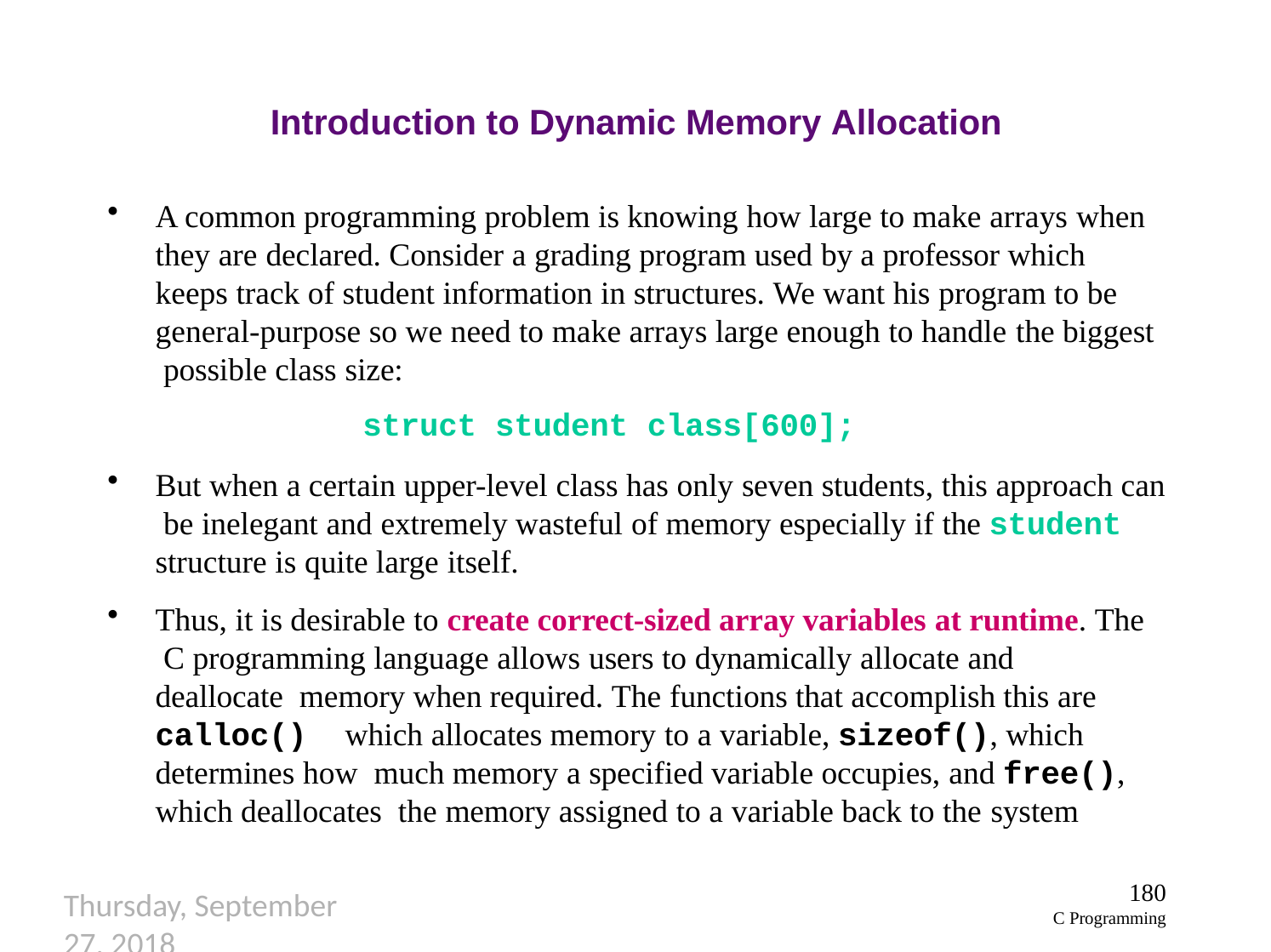

# Introduction to Dynamic Memory Allocation
A common programming problem is knowing how large to make arrays when
they are declared. Consider a grading program used by a professor which  keeps track of student information in structures. We want his program to be  general-purpose so we need to make arrays large enough to handle the biggest  possible class size:
struct student class[600];
But when a certain upper-level class has only seven students, this approach can  be inelegant and extremely wasteful of memory especially if the student  structure is quite large itself.
Thus, it is desirable to create correct-sized array variables at runtime. The  C programming language allows users to dynamically allocate and deallocate  memory when required. The functions that accomplish this are calloc()  which allocates memory to a variable, sizeof(), which determines how  much memory a specified variable occupies, and free(), which deallocates  the memory assigned to a variable back to the system
180
C Programming
Thursday, September 27, 2018